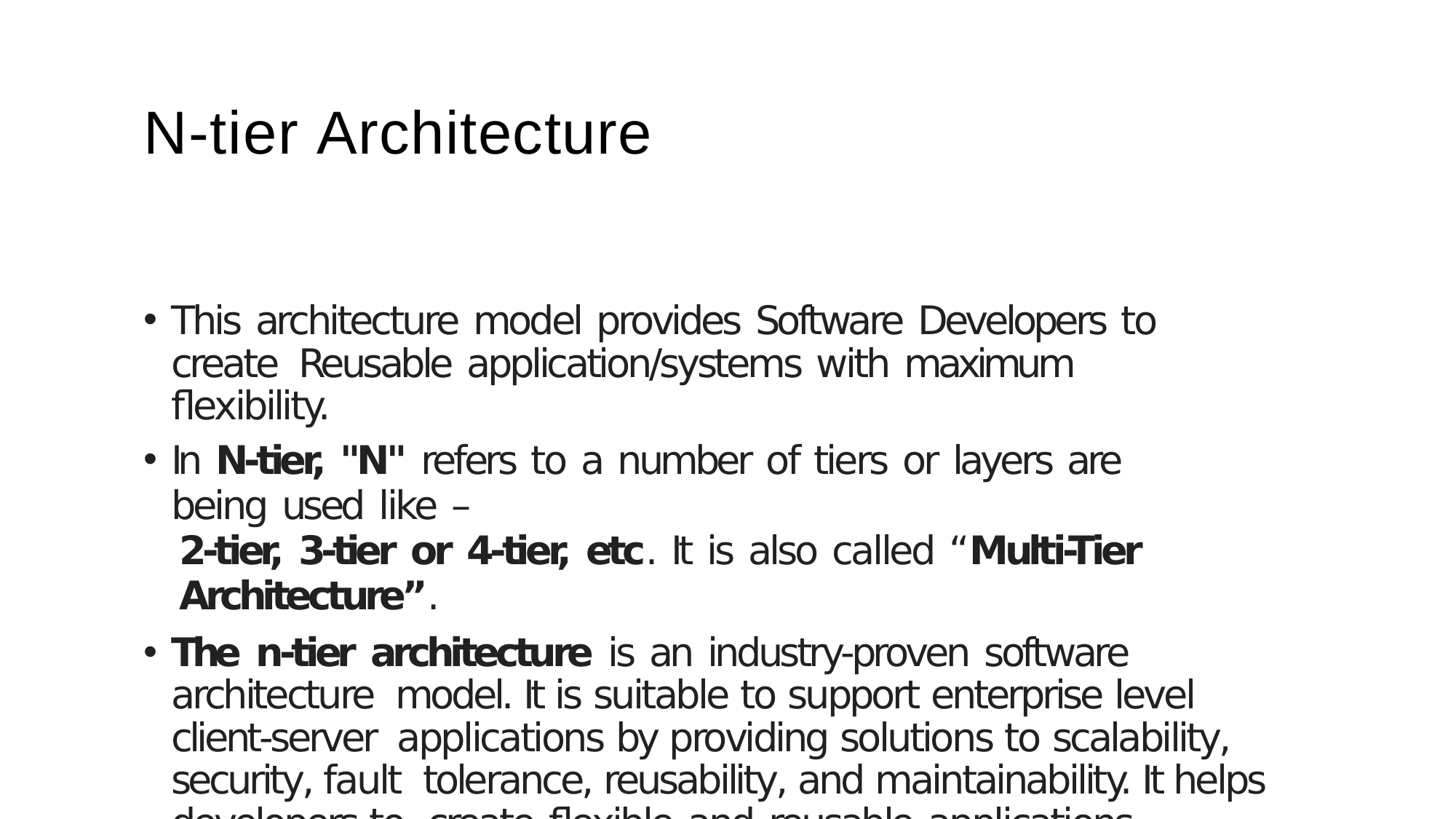

# N-tier Architecture
This architecture model provides Software Developers to create  Reusable application/systems with maximum flexibility.
In N-tier, "N" refers to a number of tiers or layers are being used like –
2-tier, 3-tier or 4-tier, etc. It is also called “Multi-Tier Architecture”.
The n-tier architecture is an industry-proven software architecture  model. It is suitable to support enterprise level client-server  applications by providing solutions to scalability, security, fault  tolerance, reusability, and maintainability. It helps developers to  create flexible and reusable applications.